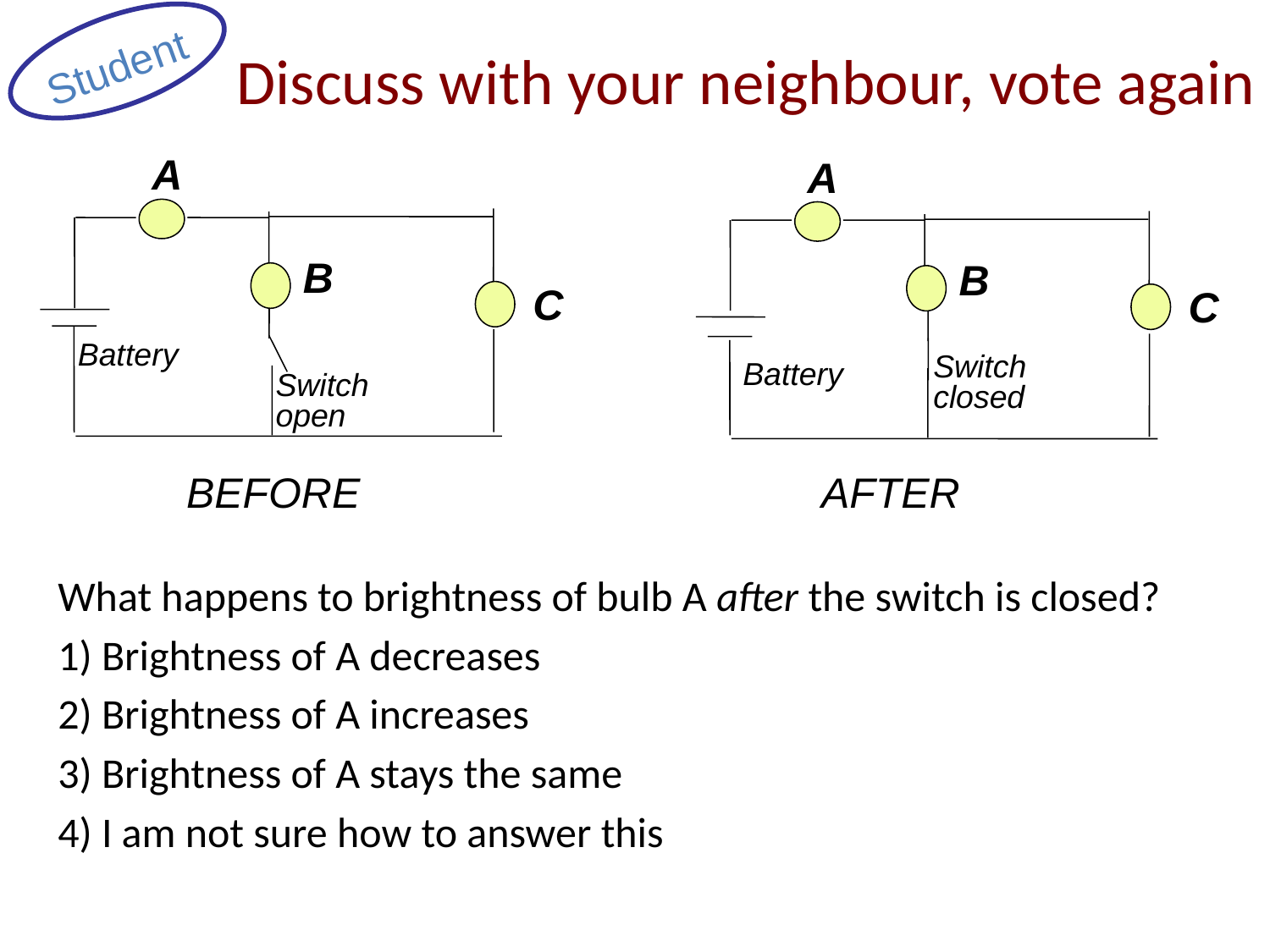

Discuss with your neighbour, vote again
Student
A
A

B
B

C
C

Battery

Battery
Switch closed

Switch open

BEFORE
AFTER
What happens to brightness of bulb A after the switch is closed?
 Brightness of A decreases
 Brightness of A increases
 Brightness of A stays the same
 I am not sure how to answer this